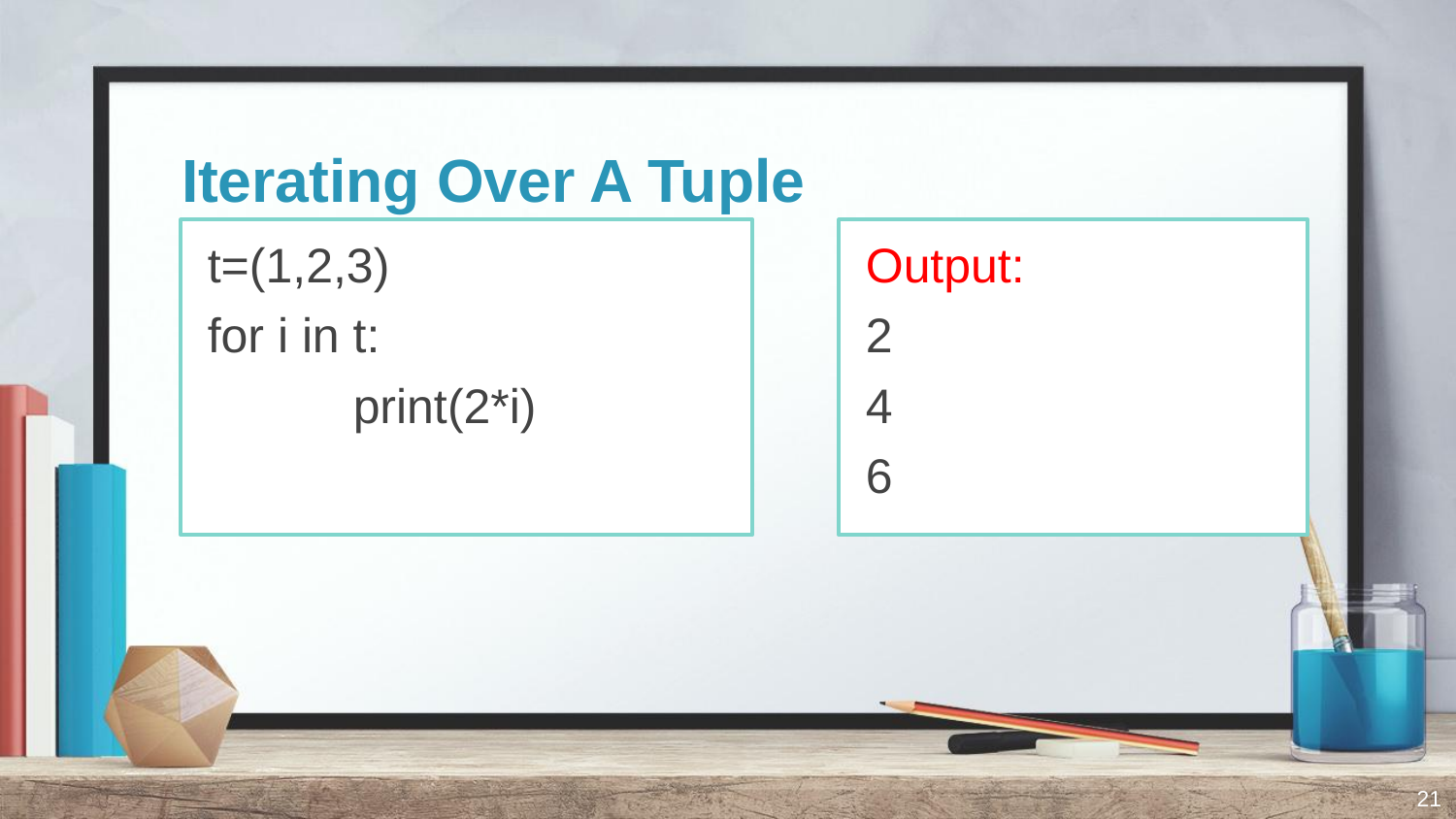

# Iterating Over A Tuple
t=(1,2,3)
for i in t:
	print(2*i)
Output:
2
4
6
21